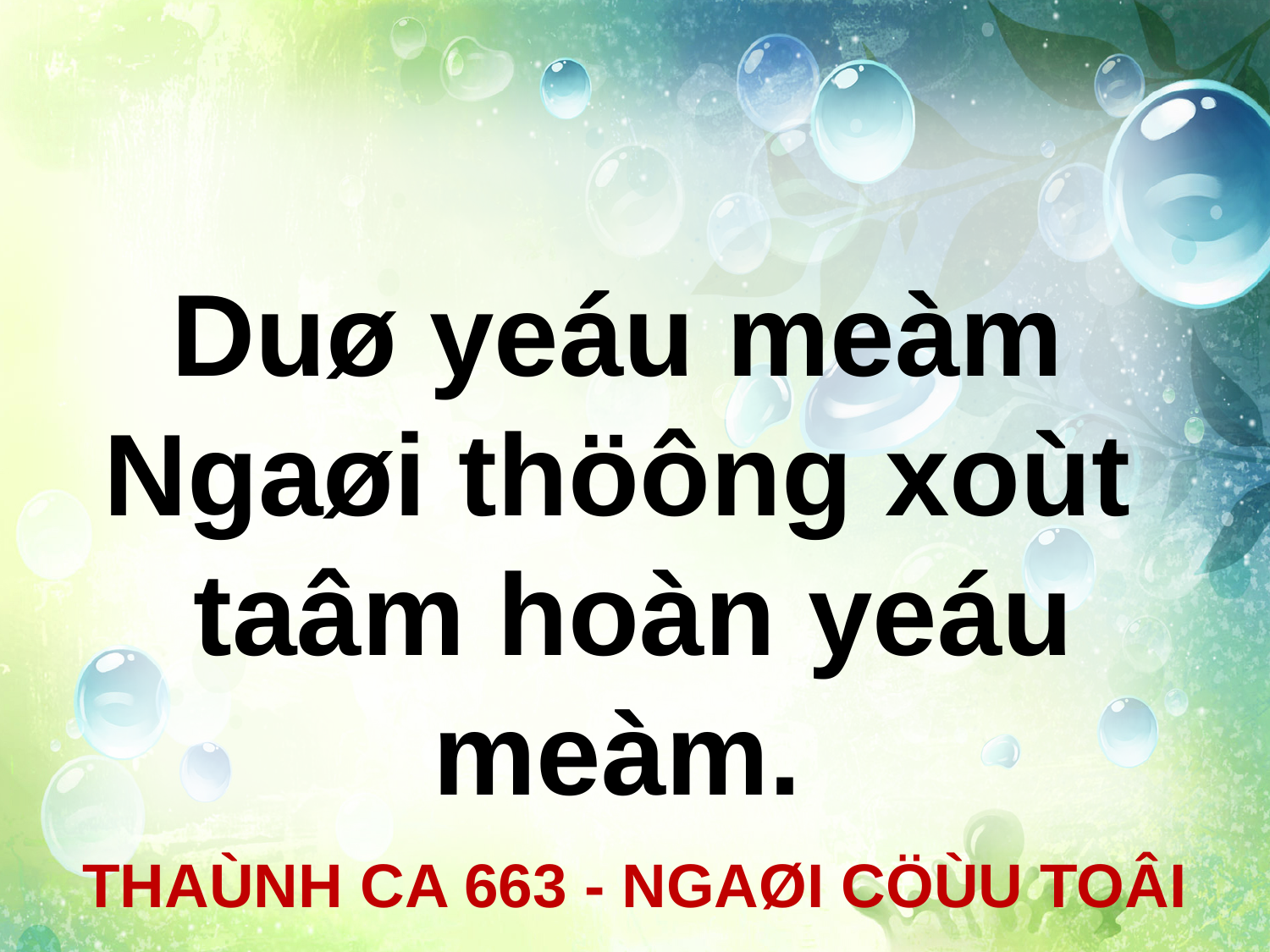

Duø yeáu meàm
Ngaøi thöông xoùt
taâm hoàn yeáu meàm.
THAÙNH CA 663 - NGAØI CÖÙU TOÂI